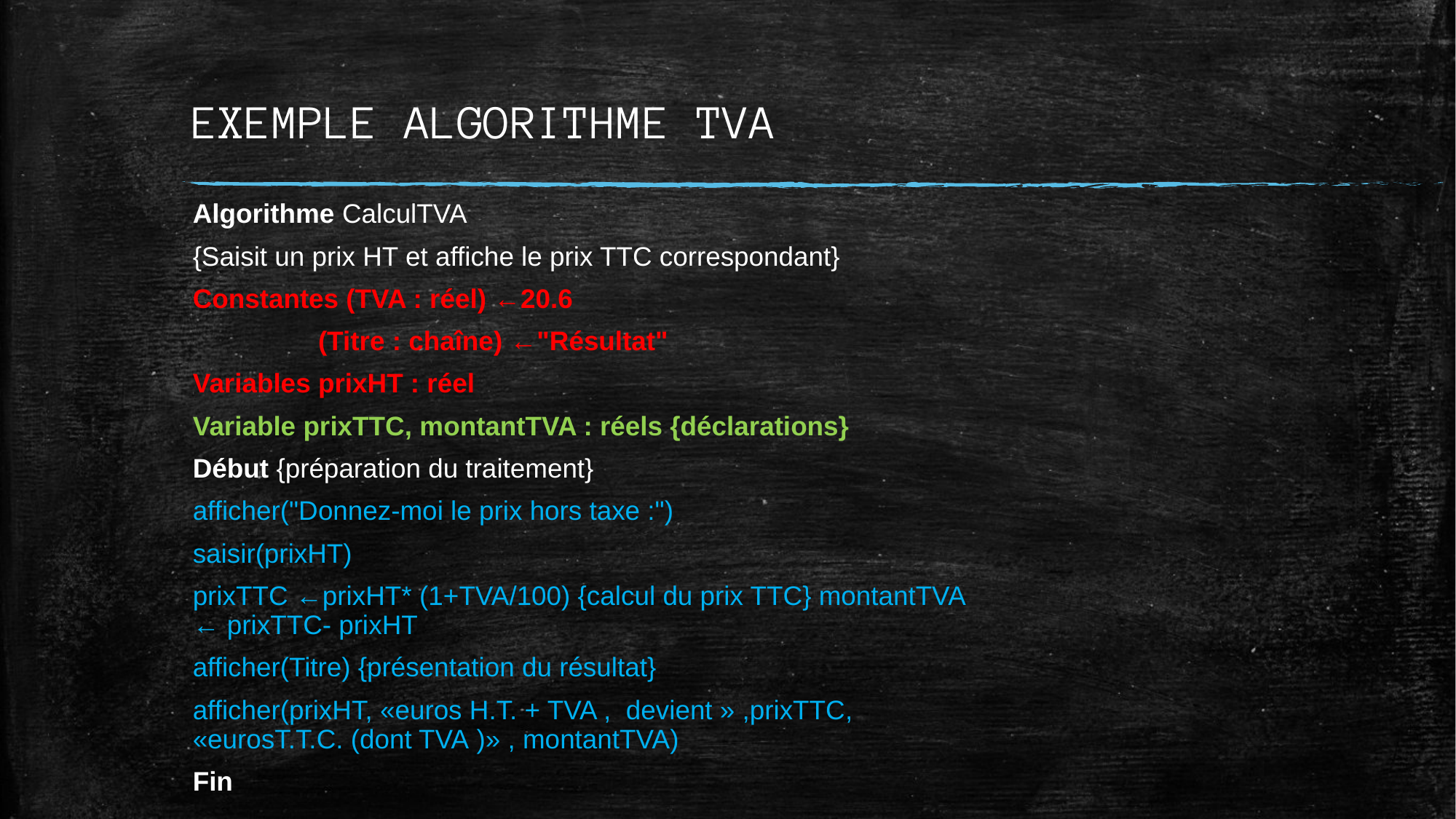

# EXEMPLE ALGORITHME TVA
Algorithme CalculTVA
{Saisit un prix HT et affiche le prix TTC correspondant}
Constantes (TVA : réel) ←20.6
	      (Titre : chaîne) ←"Résultat"
Variables prixHT : réel
Variable prixTTC, montantTVA : réels {déclarations}
Début {préparation du traitement}
afficher("Donnez-moi le prix hors taxe :")
saisir(prixHT)
prixTTC ←prixHT* (1+TVA/100) {calcul du prix TTC} montantTVA ← prixTTC- prixHT
afficher(Titre) {présentation du résultat}
afficher(prixHT, «euros H.T. + TVA ,  devient » ,prixTTC, «eurosT.T.C. (dont TVA )» , montantTVA)
Fin